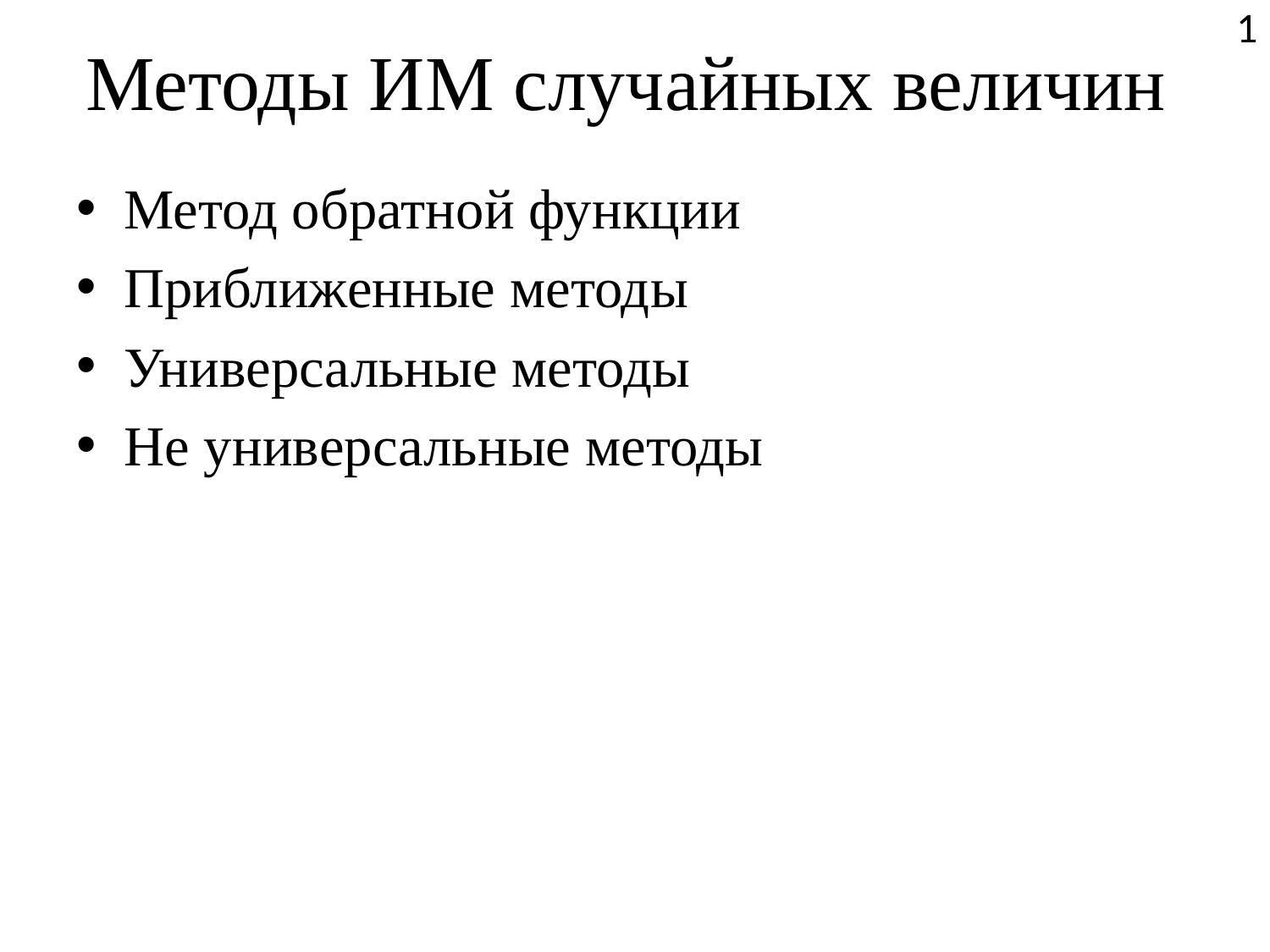

# Методы ИМ случайных величин
1
Метод обратной функции
Приближенные методы
Универсальные методы
Не универсальные методы